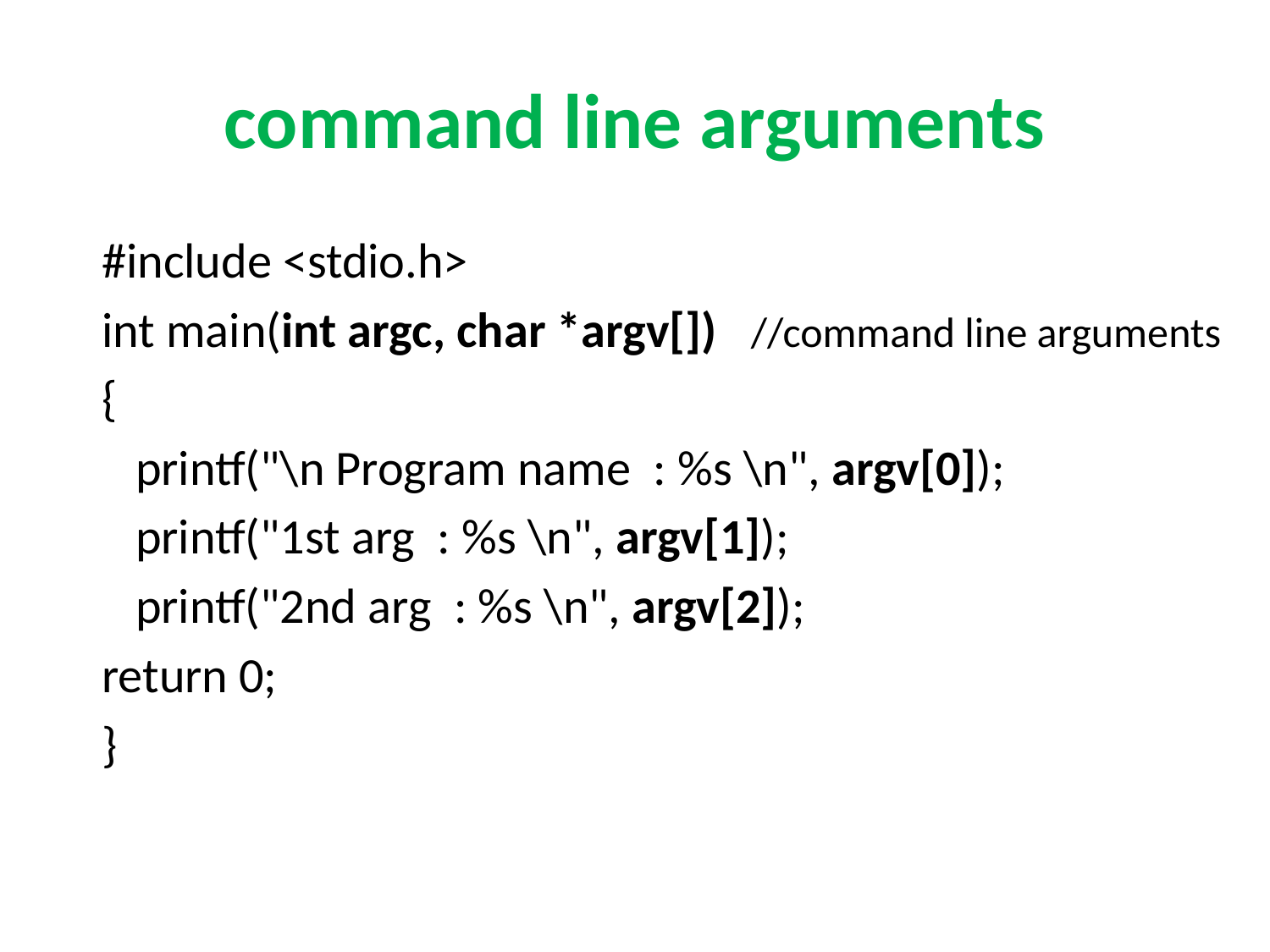

# command line arguments
#include <stdio.h>
int main(int argc, char *argv[])   //command line arguments
{
   printf("\n Program name  : %s \n", argv[0]);
   printf("1st arg  : %s \n", argv[1]);
   printf("2nd arg  : %s \n", argv[2]);
return 0;
}

4